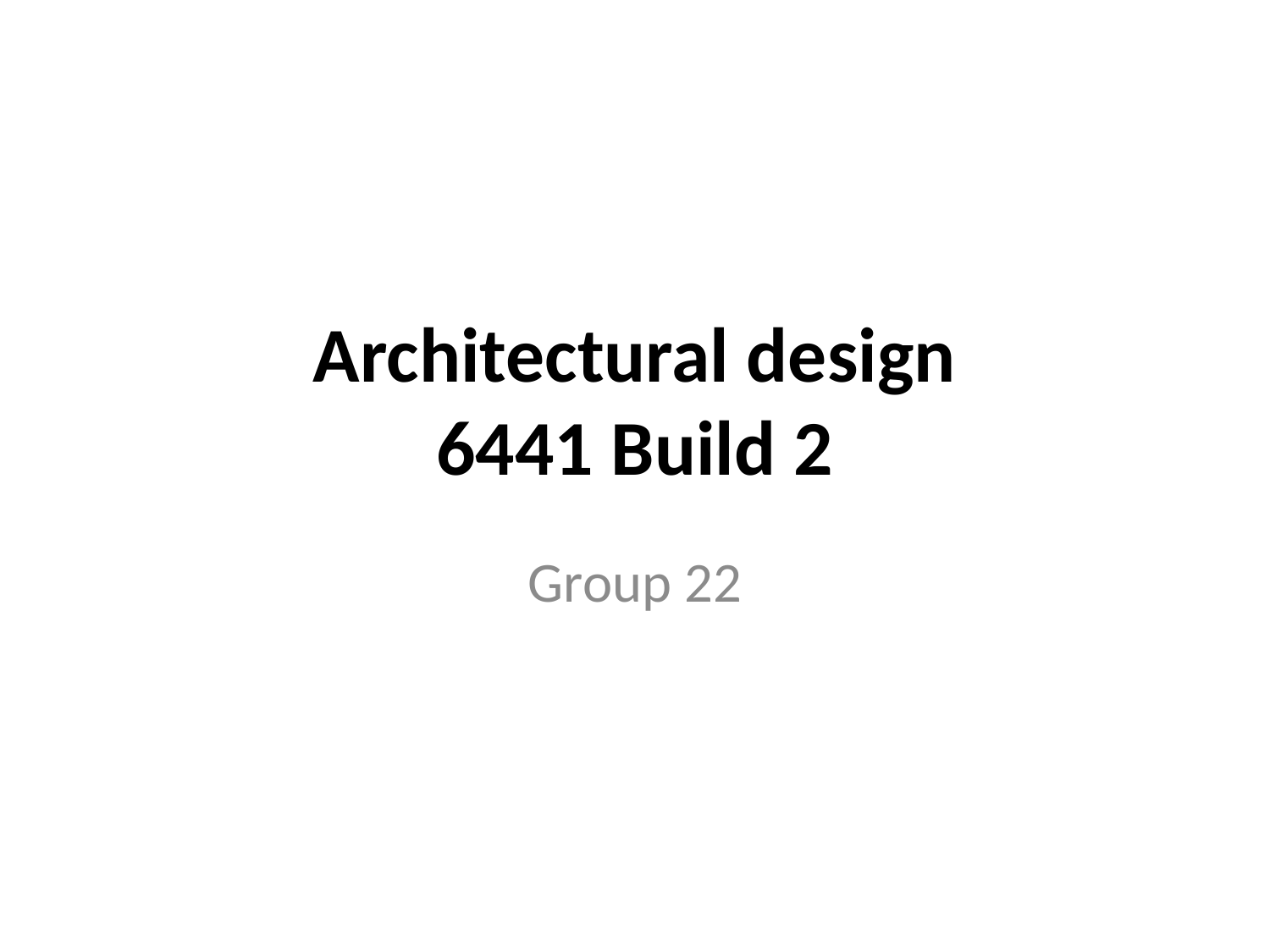

# Architectural design 6441 Build 2
Group 22